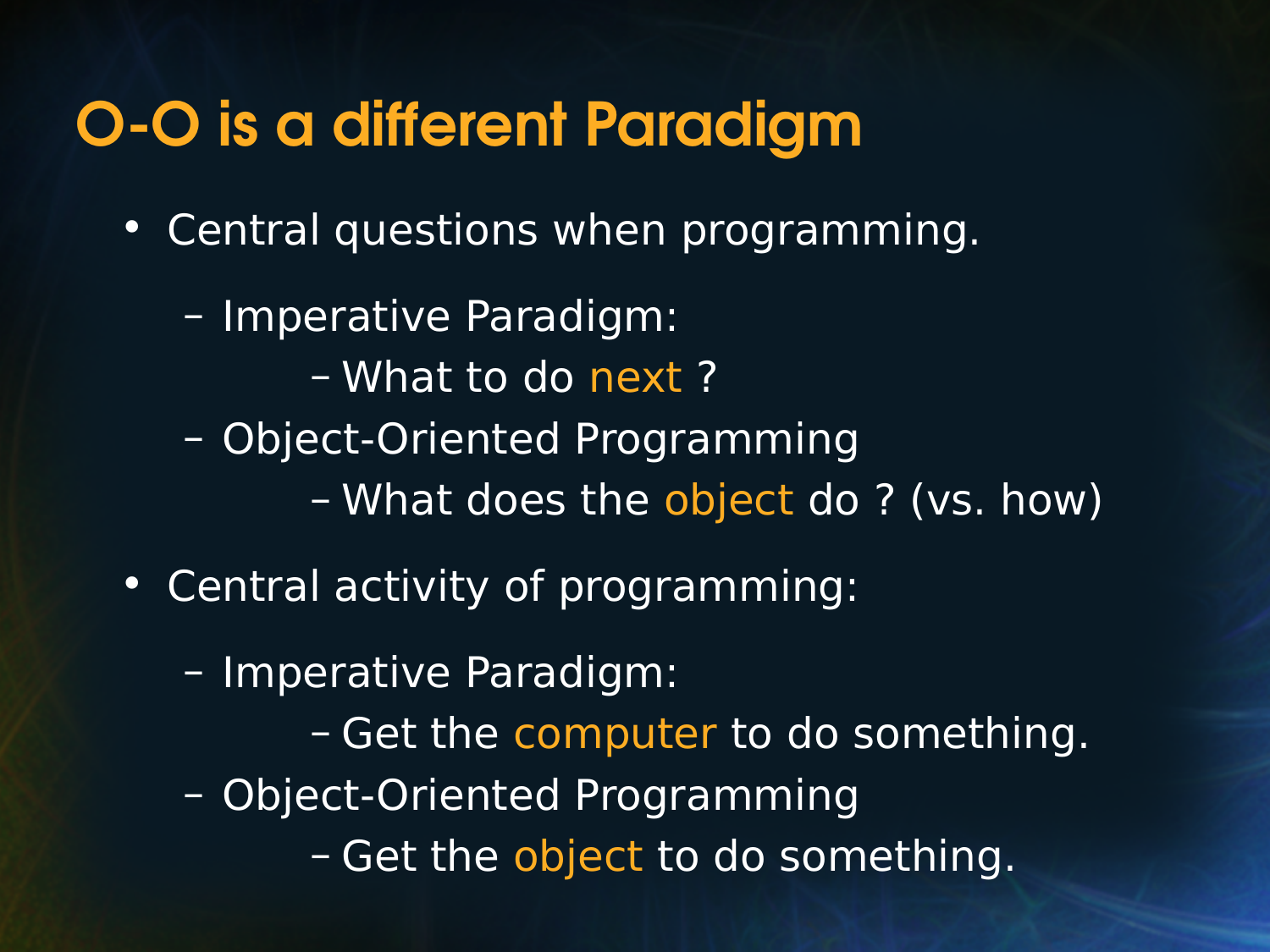

# O-O is a different Paradigm
Central questions when programming.

Imperative Paradigm:
What to do next ?
Object-Oriented Programming
What does the object do ? (vs. how)

Central activity of programming:

Imperative Paradigm:
Get the computer to do something.
Object-Oriented Programming
Get the object to do something.